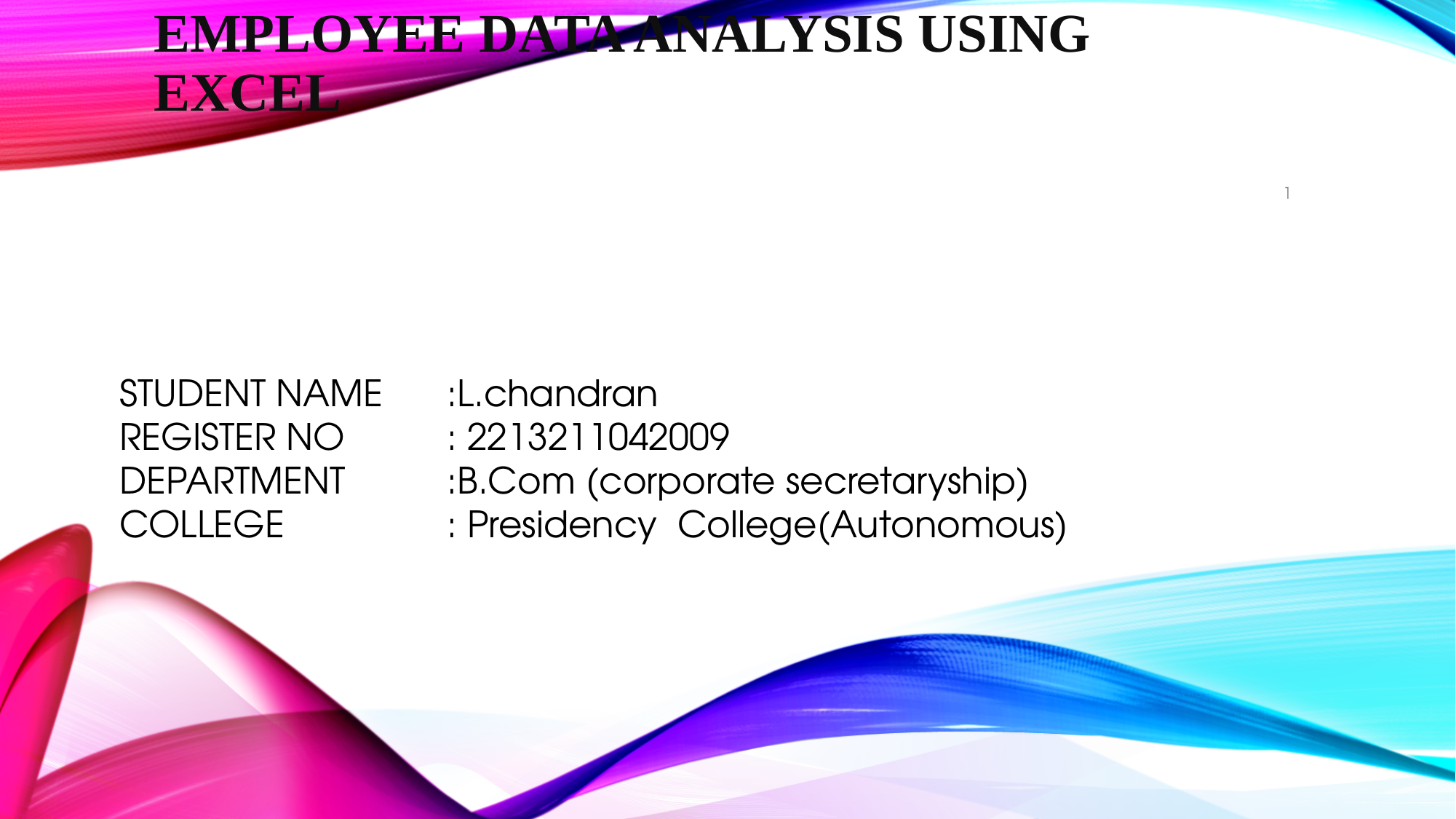

# Employee Data Analysis using Excel
1
STUDENT NAME	:L.chandran
REGISTER NO	: 2213211042009
DEPARTMENT	:B.Com (corporate secretaryship)
COLLEGE		: Presidency  College(Autonomous)